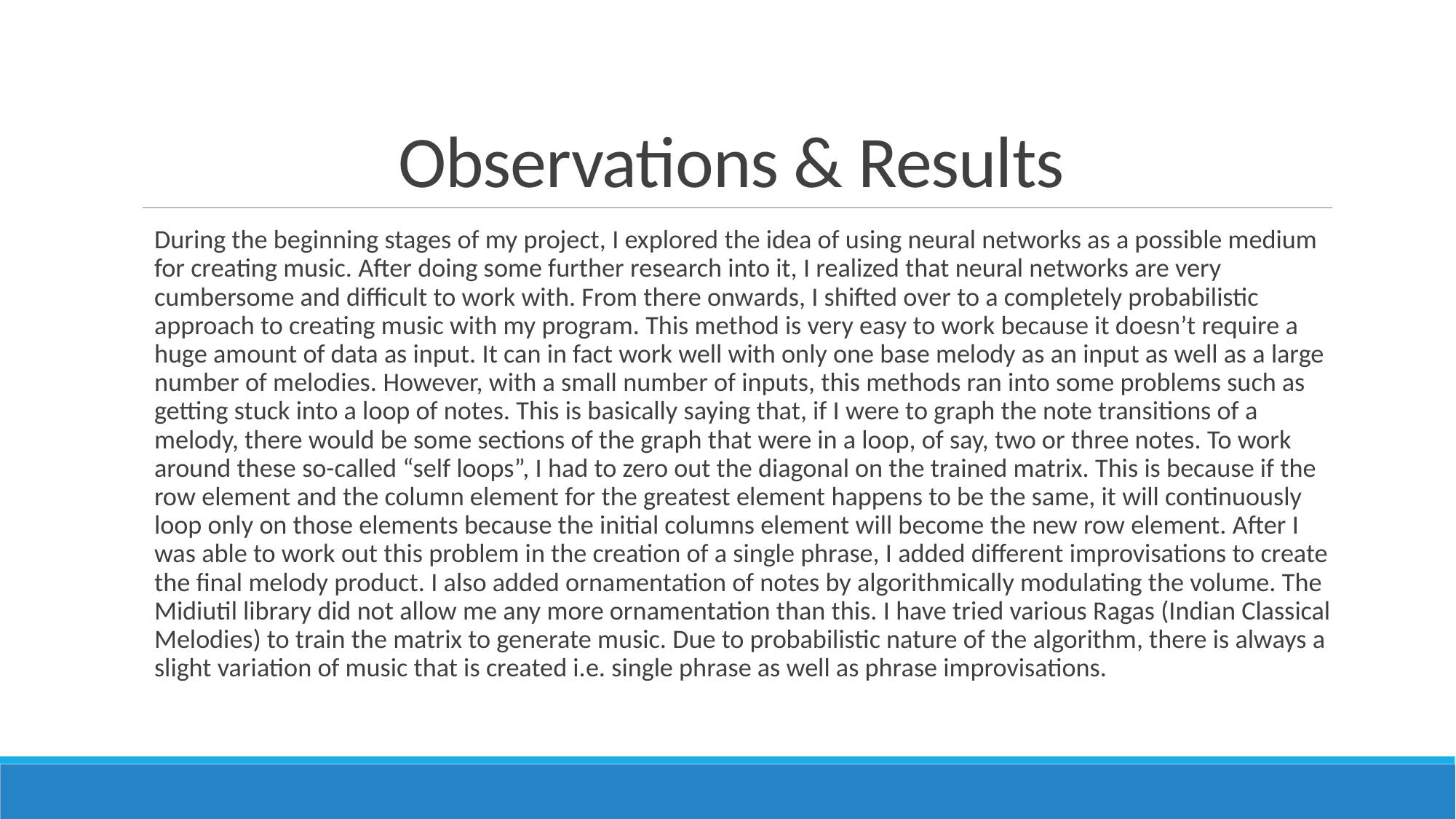

# Observations & Results
	During the beginning stages of my project, I explored the idea of using neural networks as a possible medium for creating music. After doing some further research into it, I realized that neural networks are very cumbersome and difficult to work with. From there onwards, I shifted over to a completely probabilistic approach to creating music with my program. This method is very easy to work because it doesn’t require a huge amount of data as input. It can in fact work well with only one base melody as an input as well as a large number of melodies. However, with a small number of inputs, this methods ran into some problems such as getting stuck into a loop of notes. This is basically saying that, if I were to graph the note transitions of a melody, there would be some sections of the graph that were in a loop, of say, two or three notes. To work around these so-called “self loops”, I had to zero out the diagonal on the trained matrix. This is because if the row element and the column element for the greatest element happens to be the same, it will continuously loop only on those elements because the initial columns element will become the new row element. After I was able to work out this problem in the creation of a single phrase, I added different improvisations to create the final melody product. I also added ornamentation of notes by algorithmically modulating the volume. The Midiutil library did not allow me any more ornamentation than this. I have tried various Ragas (Indian Classical Melodies) to train the matrix to generate music. Due to probabilistic nature of the algorithm, there is always a slight variation of music that is created i.e. single phrase as well as phrase improvisations.